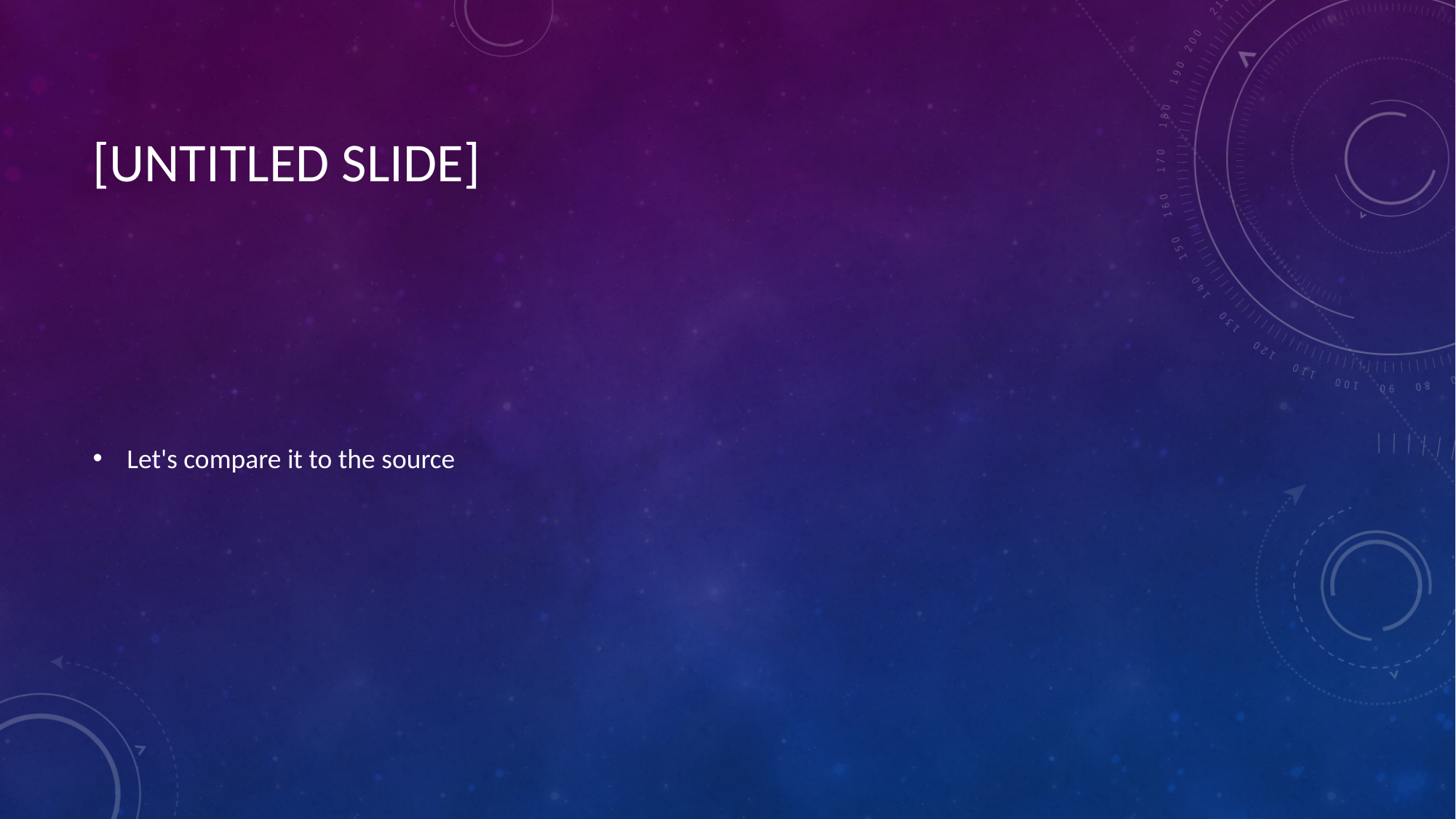

# [untitled slide]
Let's compare it to the source